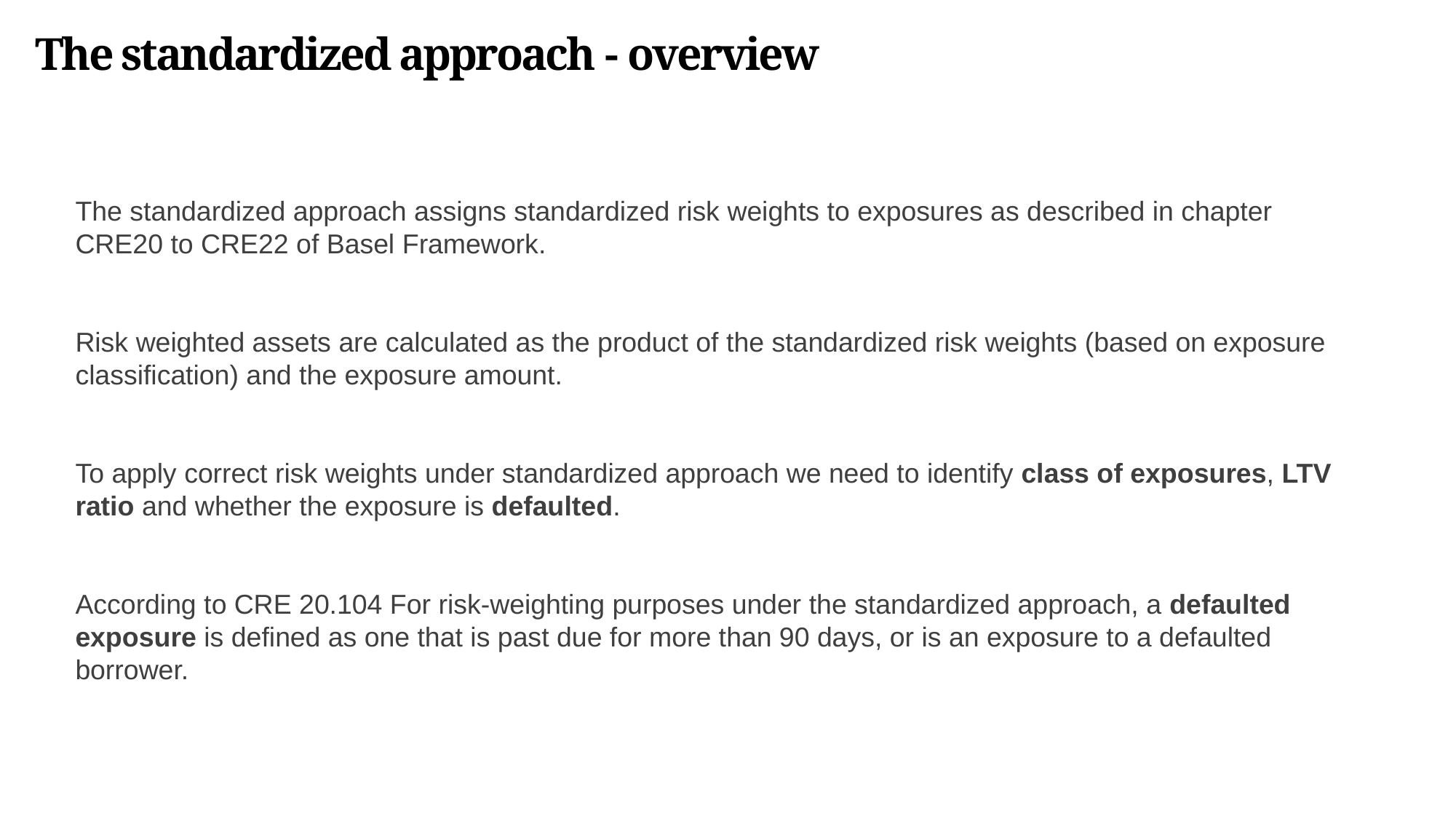

The standardized approach - overview

The standardized approach assigns standardized risk weights to exposures as described in chapter CRE20 to CRE22 of Basel Framework.

Risk weighted assets are calculated as the product of the standardized risk weights (based on exposure classification) and the exposure amount.

To apply correct risk weights under standardized approach we need to identify class of exposures, LTV ratio and whether the exposure is defaulted.

According to CRE 20.104 For risk-weighting purposes under the standardized approach, a defaulted exposure is defined as one that is past due for more than 90 days, or is an exposure to a defaulted borrower.